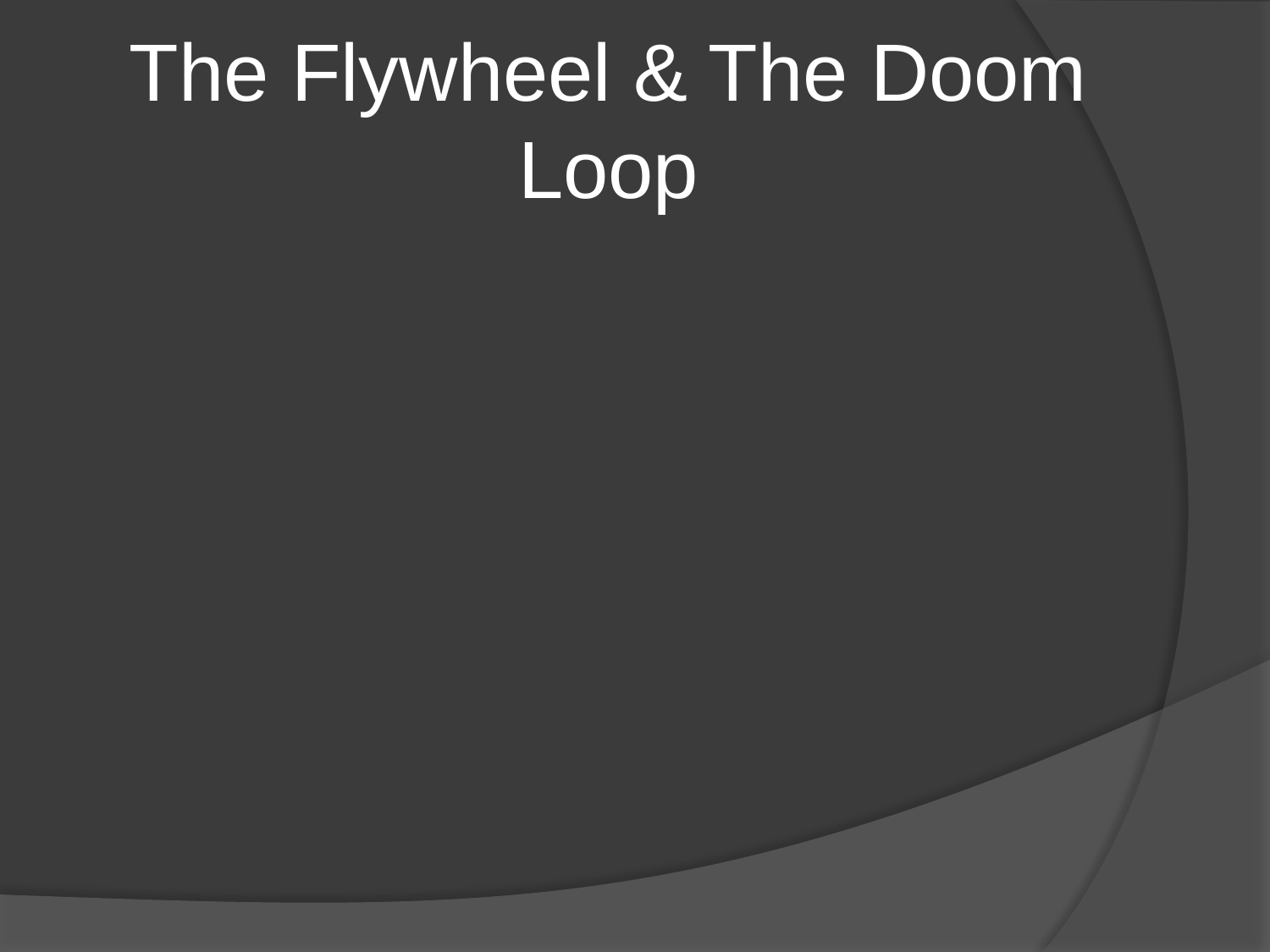

# The Flywheel & The Doom Loop